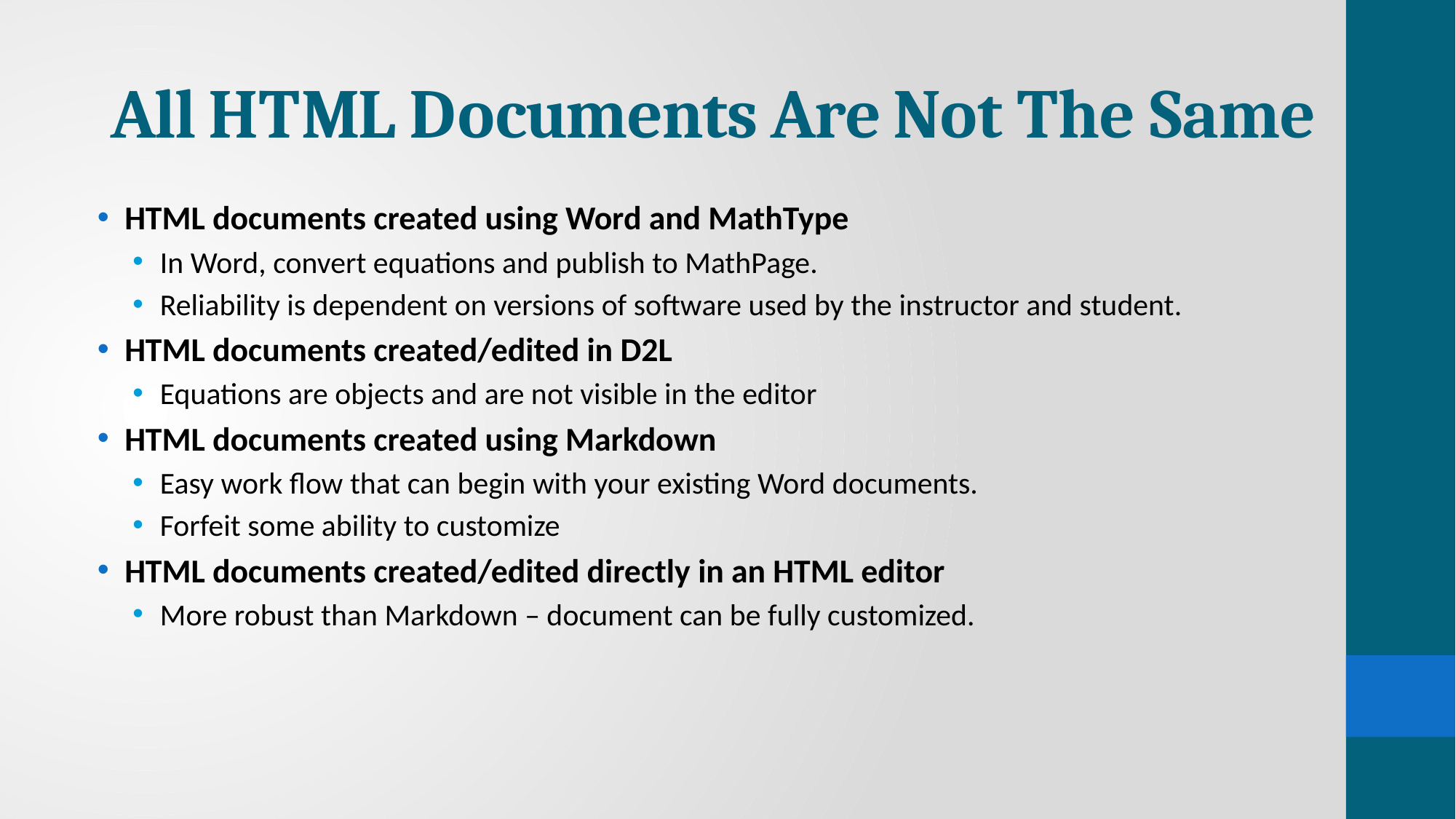

# All HTML Documents Are Not The Same
HTML documents created using Word and MathType
In Word, convert equations and publish to MathPage.
Reliability is dependent on versions of software used by the instructor and student.
HTML documents created/edited in D2L
Equations are objects and are not visible in the editor
HTML documents created using Markdown
Easy work flow that can begin with your existing Word documents.
Forfeit some ability to customize
HTML documents created/edited directly in an HTML editor
More robust than Markdown – document can be fully customized.